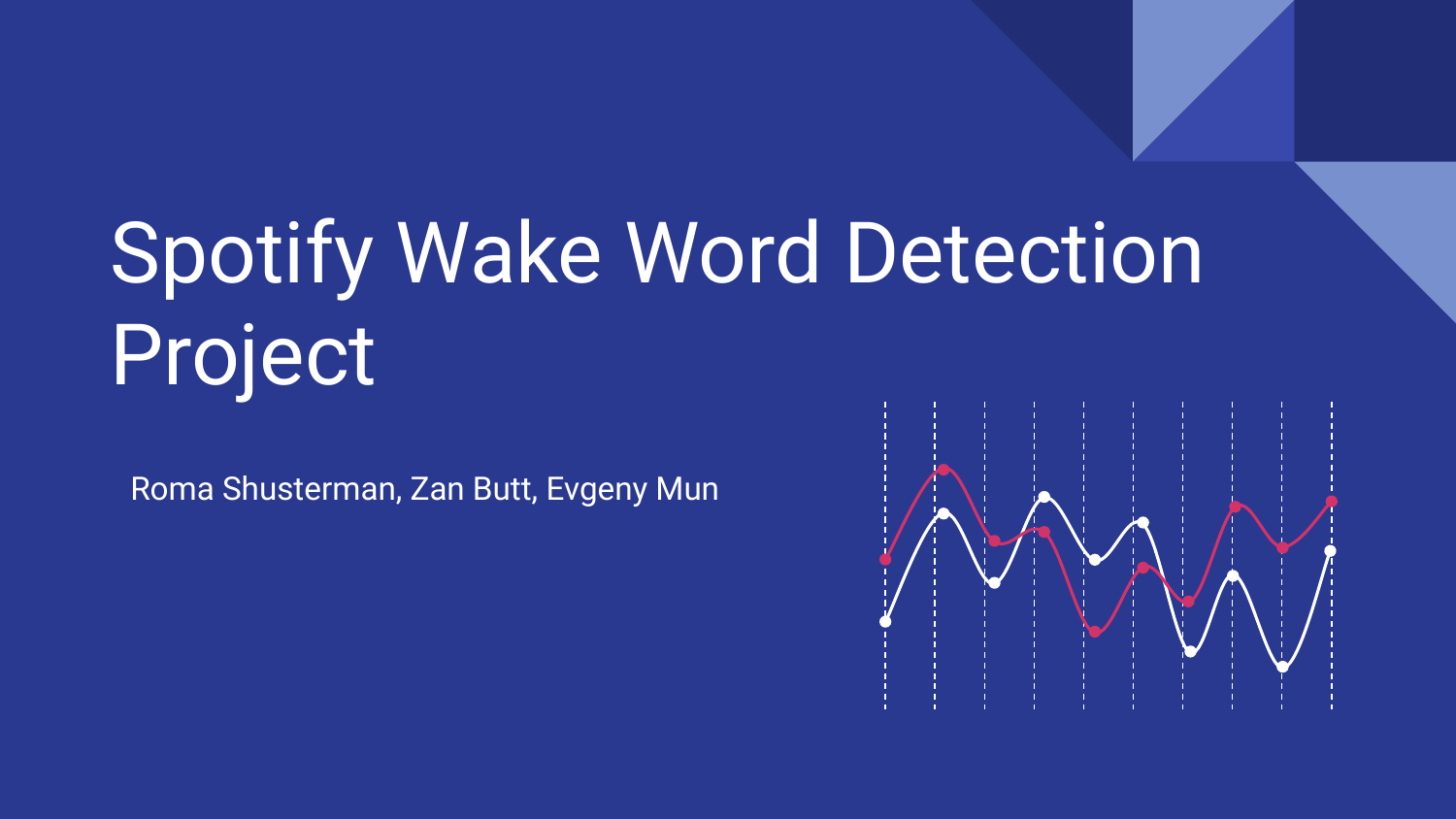

# Spotify Wake Word Detection Project
Roma Shusterman, Zan Butt, Evgeny Mun